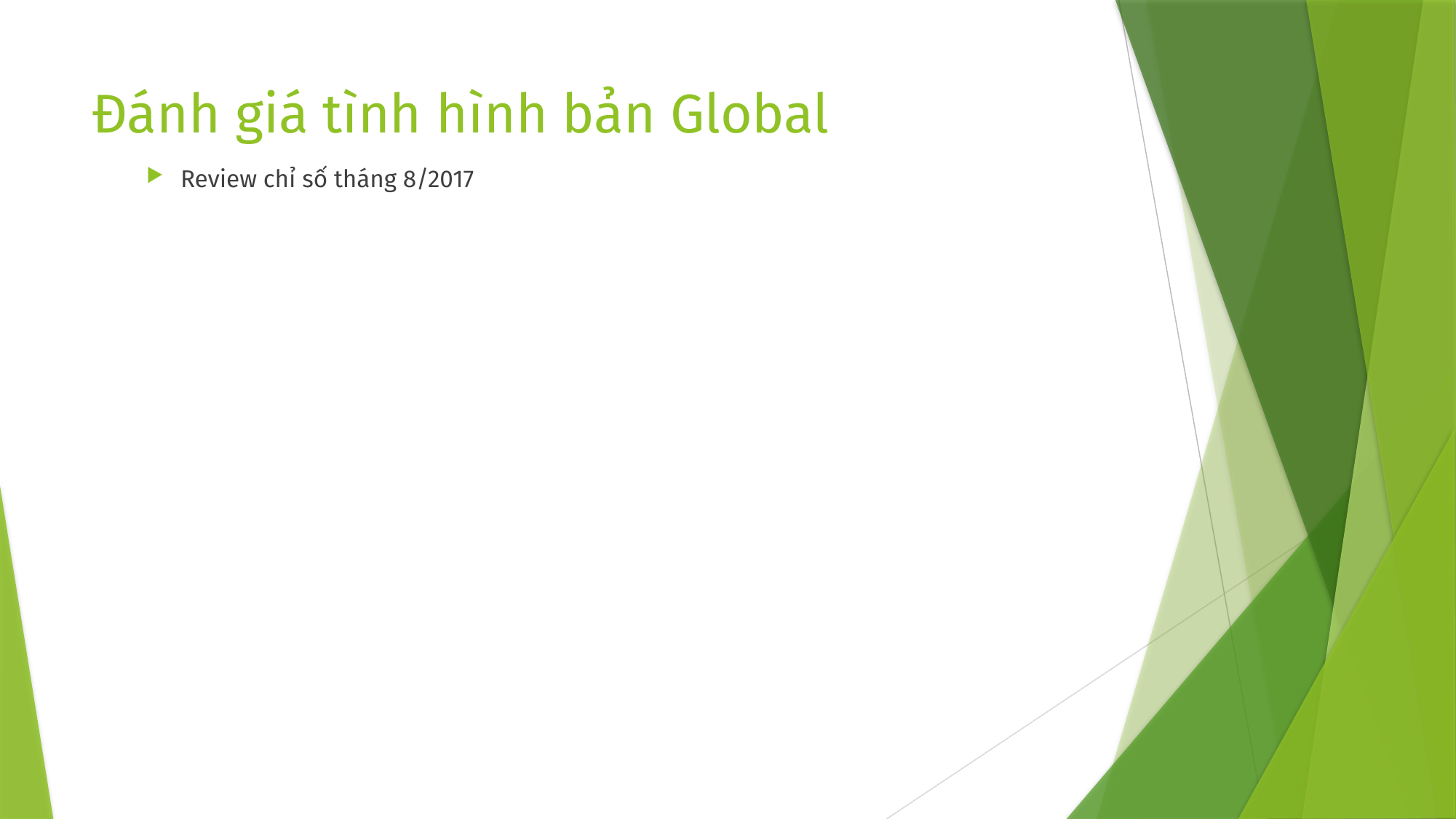

# Đánh giá tình hình bản Global
Review chỉ số tháng 8/2017